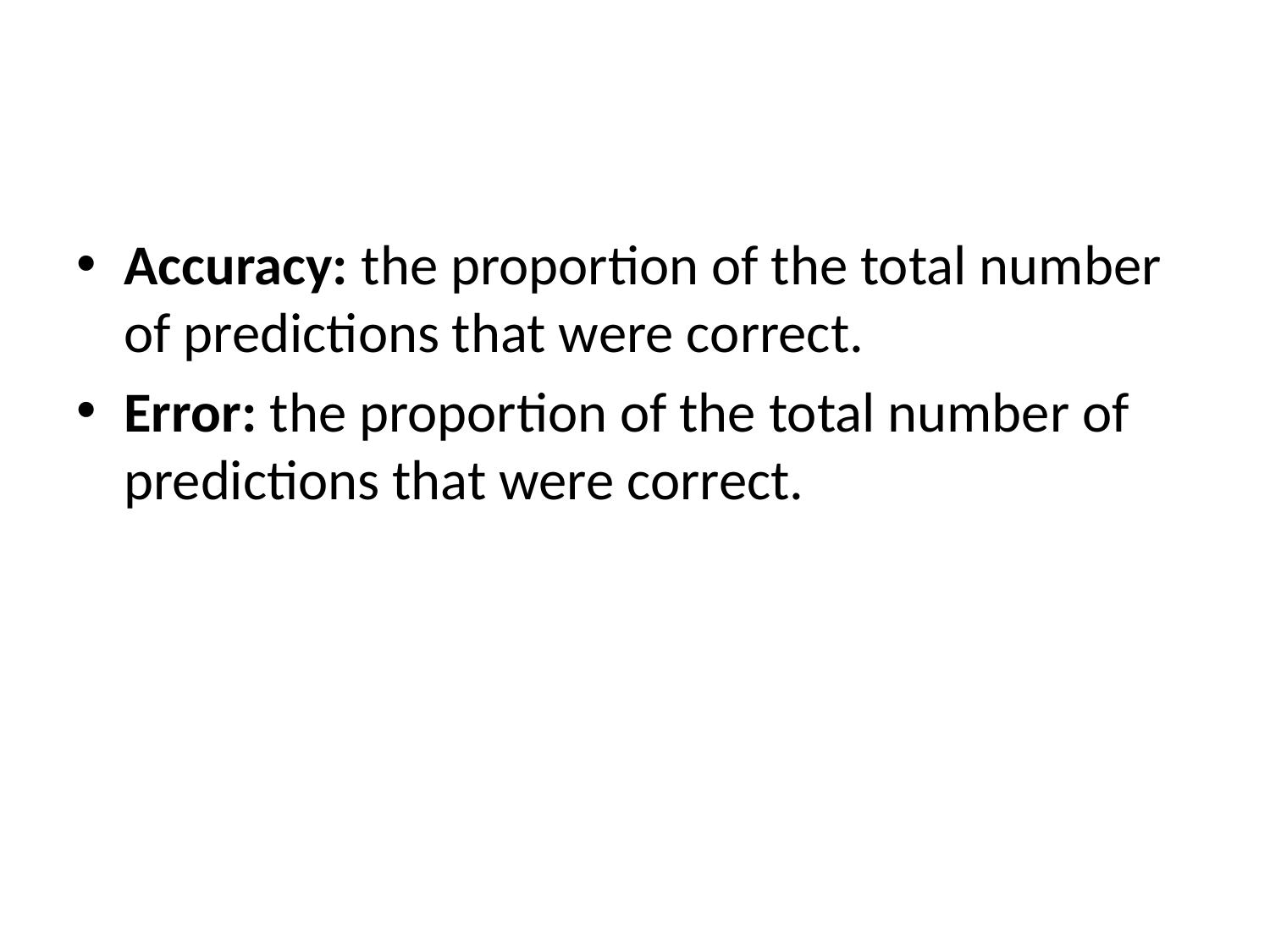

#
Accuracy: the proportion of the total number of predictions that were correct.
Error: the proportion of the total number of predictions that were correct.